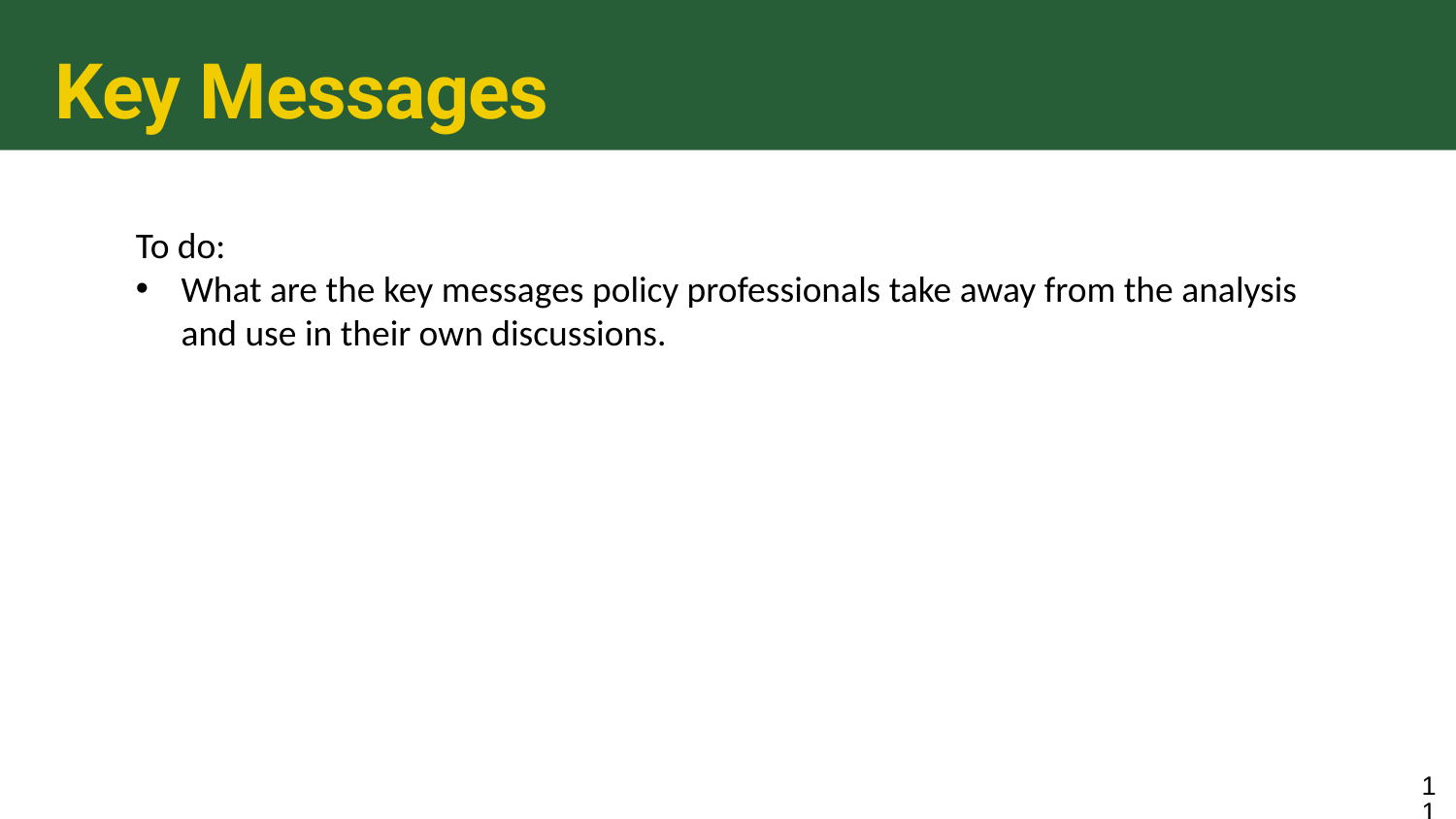

# Key Messages
To do:
What are the key messages policy professionals take away from the analysis and use in their own discussions.
11